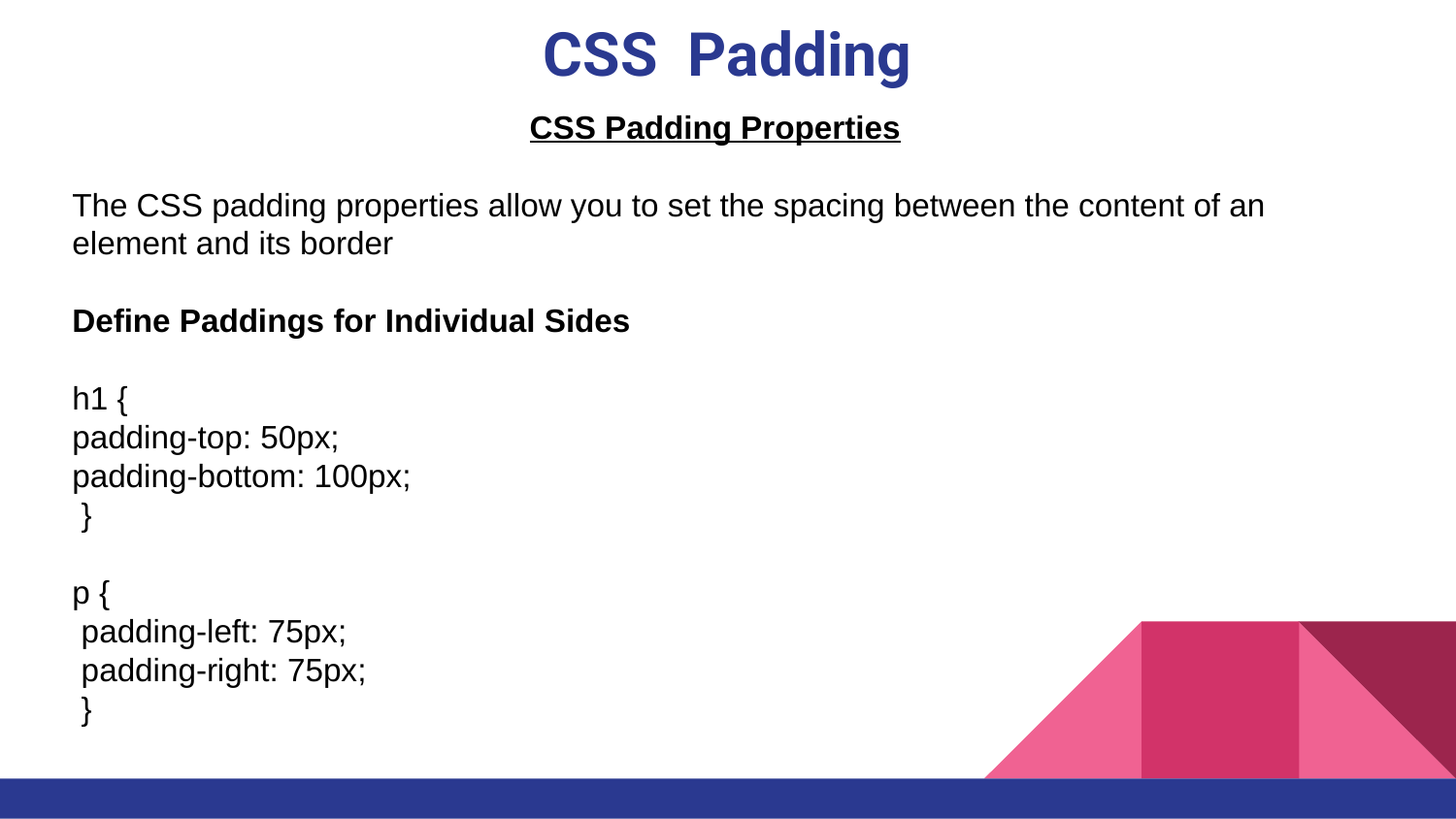

# CSS  Padding
CSS Padding Properties

The CSS padding properties allow you to set the spacing between the content of an element and its border

Define Paddings for Individual Sides

h1 {
padding-top: 50px;
padding-bottom: 100px;
 }

p {
 padding-left: 75px;
 padding-right: 75px;
 }